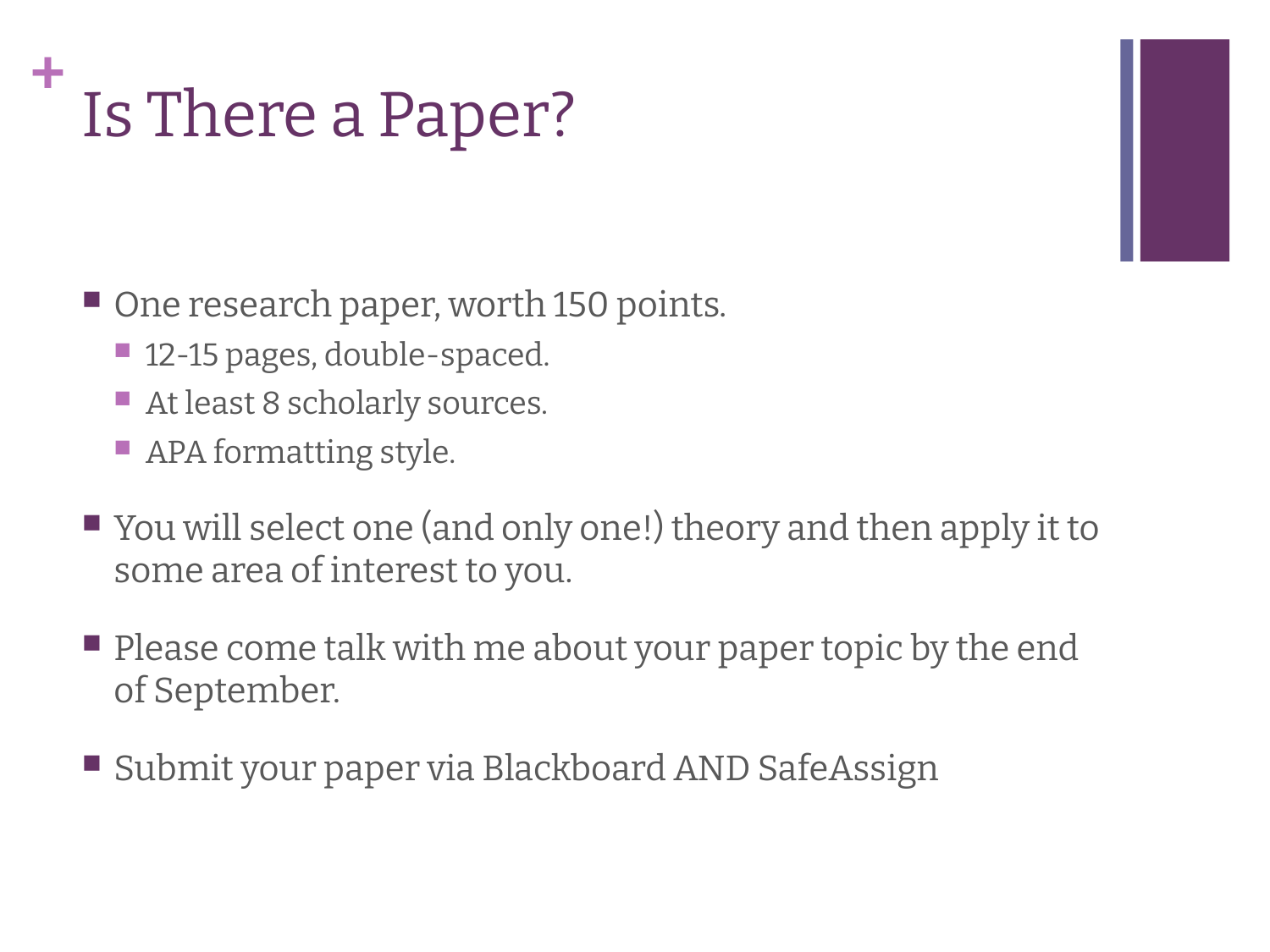

# Is There a Paper?
One research paper, worth 150 points.
12-15 pages, double-spaced.
At least 8 scholarly sources.
APA formatting style.
You will select one (and only one!) theory and then apply it to some area of interest to you.
Please come talk with me about your paper topic by the end of September.
Submit your paper via Blackboard AND SafeAssign